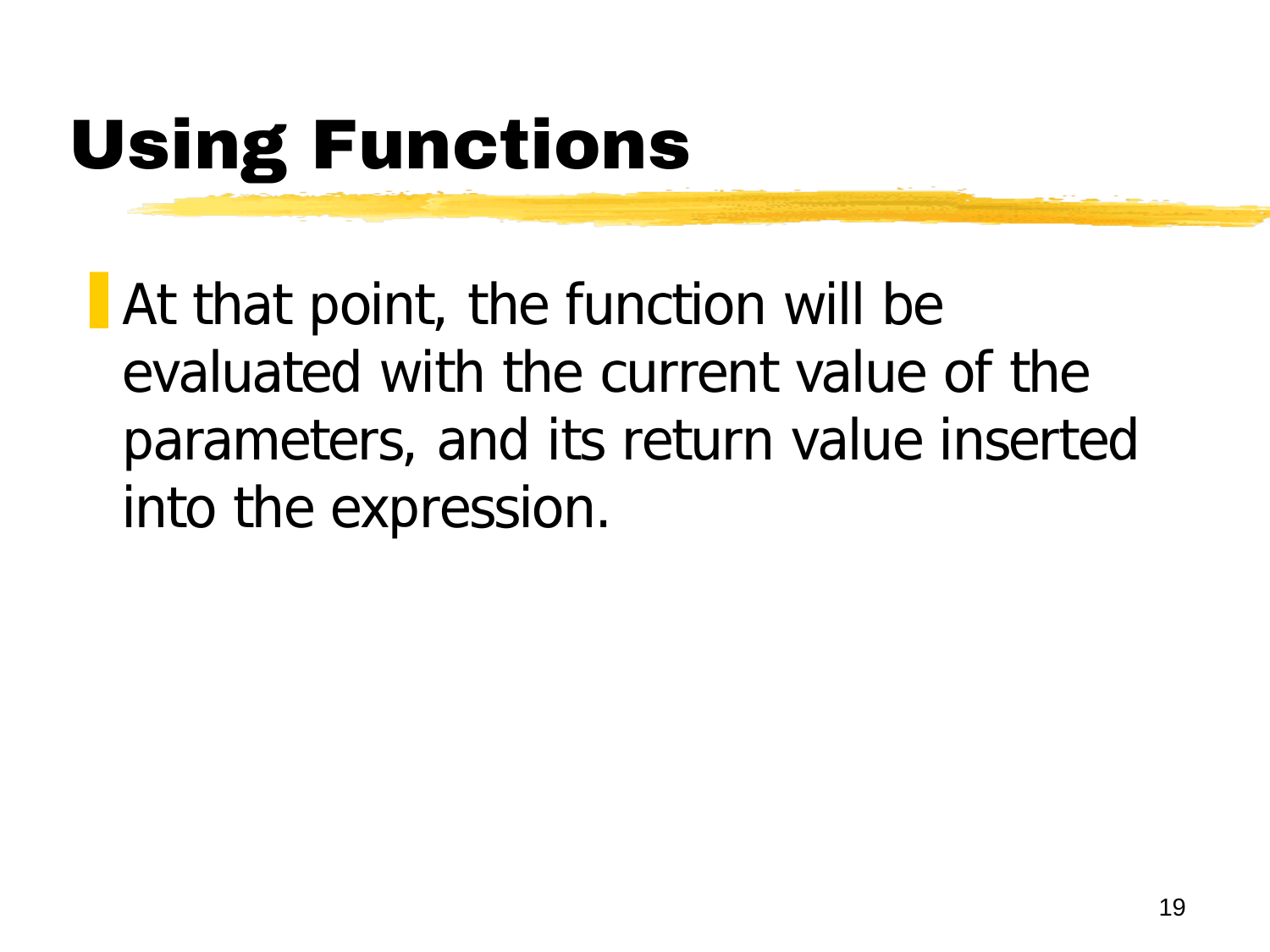

Functions in C and C++
CS-2303, C-Term 2017
# Using Functions
At that point, the function will be evaluated with the current value of the parameters, and its return value inserted into the expression.

19